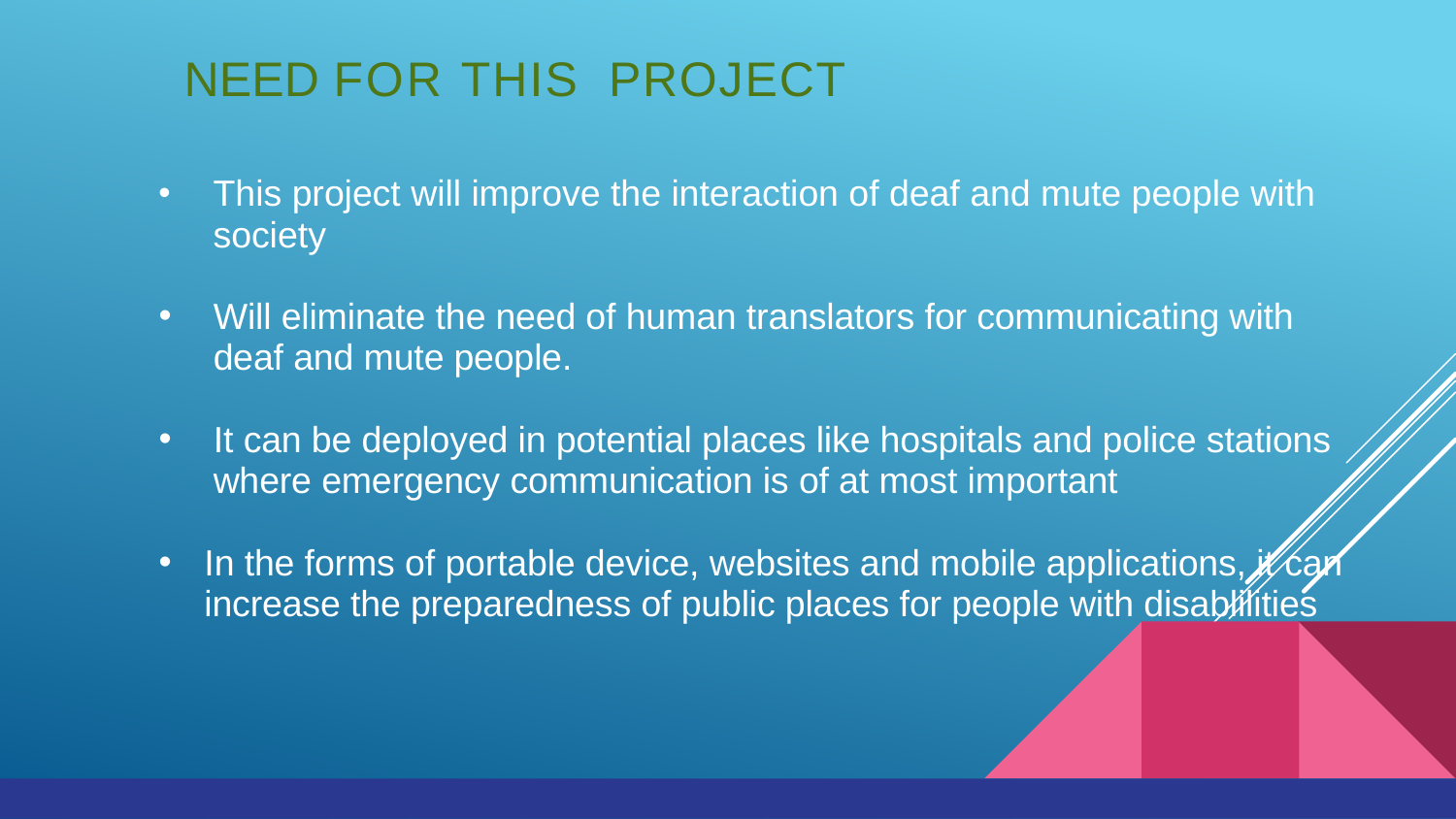

# Need for this  project

This project will improve the interaction of deaf and mute people with society

Will eliminate the need of human translators for communicating with deaf and mute people.

It can be deployed in potential places like hospitals and police stations where emergency communication is of at most important

In the forms of portable device, websites and mobile applications, it can increase the preparedness of public places for people with disablilities